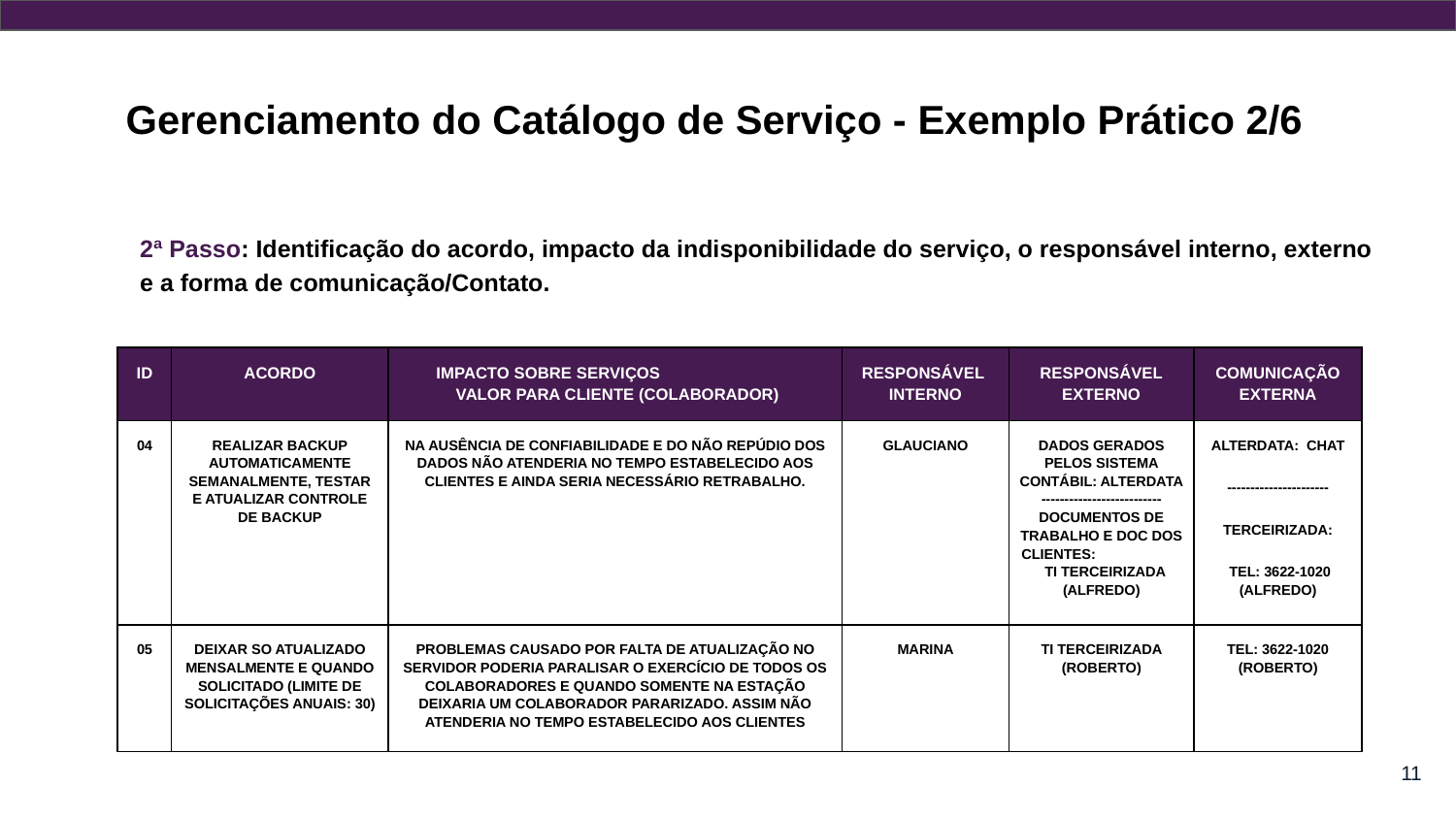

Gerenciamento do Catálogo de Serviço - Exemplo Prático 2/6
2ª Passo: Identificação do acordo, impacto da indisponibilidade do serviço, o responsável interno, externo e a forma de comunicação/Contato.
| ID | ACORDO | IMPACTO SOBRE SERVIÇOS VALOR PARA CLIENTE (COLABORADOR) | RESPONSÁVEL INTERNO | RESPONSÁVEL EXTERNO | COMUNICAÇÃO EXTERNA |
| --- | --- | --- | --- | --- | --- |
| 04 | REALIZAR BACKUP AUTOMATICAMENTE SEMANALMENTE, TESTAR E ATUALIZAR CONTROLE DE BACKUP | NA AUSÊNCIA DE CONFIABILIDADE E DO NÃO REPÚDIO DOS DADOS NÃO ATENDERIA NO TEMPO ESTABELECIDO AOS CLIENTES E AINDA SERIA NECESSÁRIO RETRABALHO. | GLAUCIANO | DADOS GERADOS PELOS SISTEMA CONTÁBIL: ALTERDATA -------------------------- DOCUMENTOS DE TRABALHO E DOC DOS CLIENTES: TI TERCEIRIZADA (ALFREDO) | ALTERDATA: CHAT ---------------------- TERCEIRIZADA: TEL: 3622-1020 (ALFREDO) |
| 05 | DEIXAR SO ATUALIZADO MENSALMENTE E QUANDO SOLICITADO (LIMITE DE SOLICITAÇÕES ANUAIS: 30) | PROBLEMAS CAUSADO POR FALTA DE ATUALIZAÇÃO NO SERVIDOR PODERIA PARALISAR O EXERCÍCIO DE TODOS OS COLABORADORES E QUANDO SOMENTE NA ESTAÇÃO DEIXARIA UM COLABORADOR PARARIZADO. ASSIM NÃO ATENDERIA NO TEMPO ESTABELECIDO AOS CLIENTES | MARINA | TI TERCEIRIZADA (ROBERTO) | TEL: 3622-1020 (ROBERTO) |
11